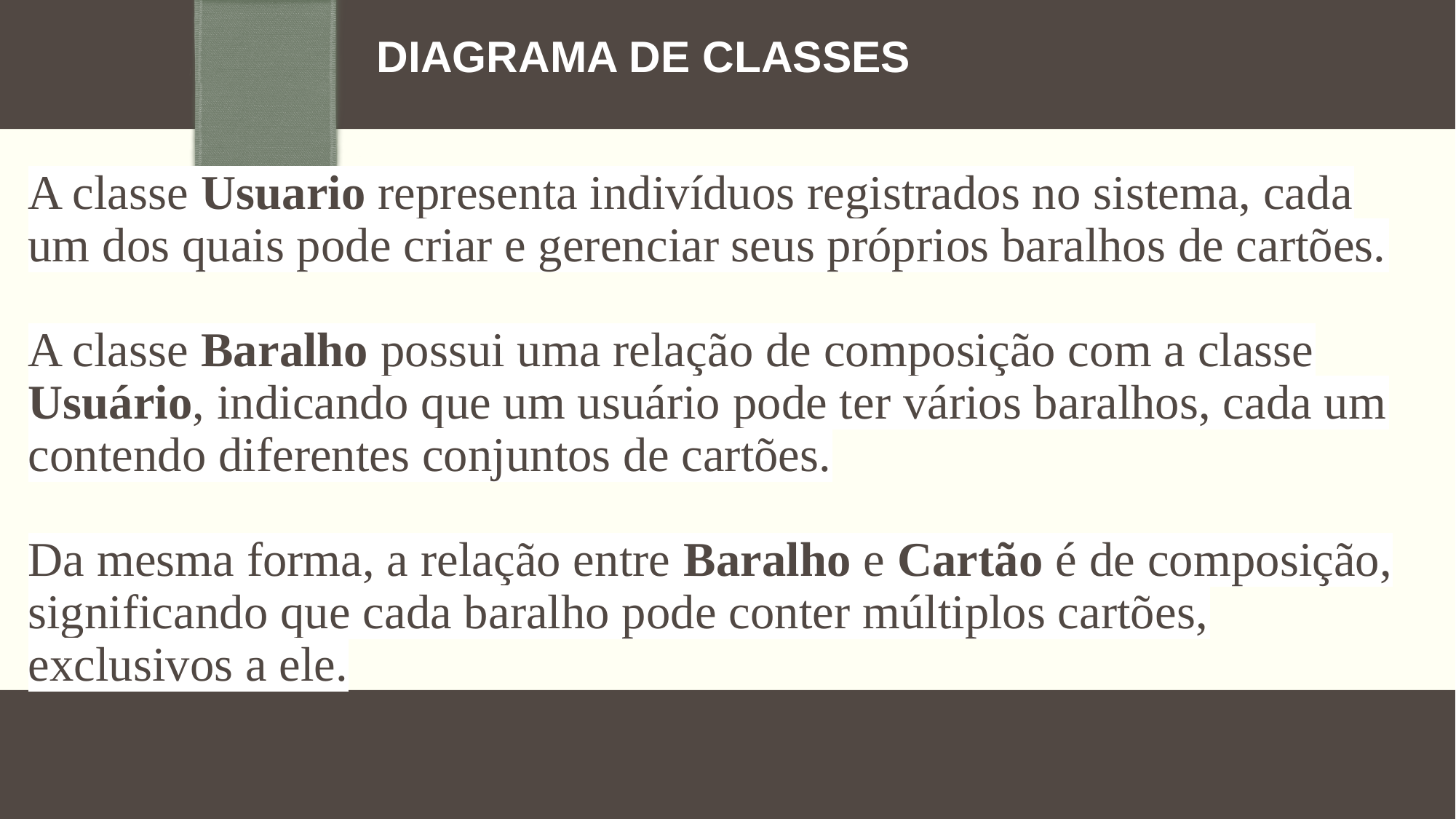

# Diagrama de classes
A classe Usuario representa indivíduos registrados no sistema, cada um dos quais pode criar e gerenciar seus próprios baralhos de cartões.

A classe Baralho possui uma relação de composição com a classe Usuário, indicando que um usuário pode ter vários baralhos, cada um contendo diferentes conjuntos de cartões.

Da mesma forma, a relação entre Baralho e Cartão é de composição, significando que cada baralho pode conter múltiplos cartões, exclusivos a ele.